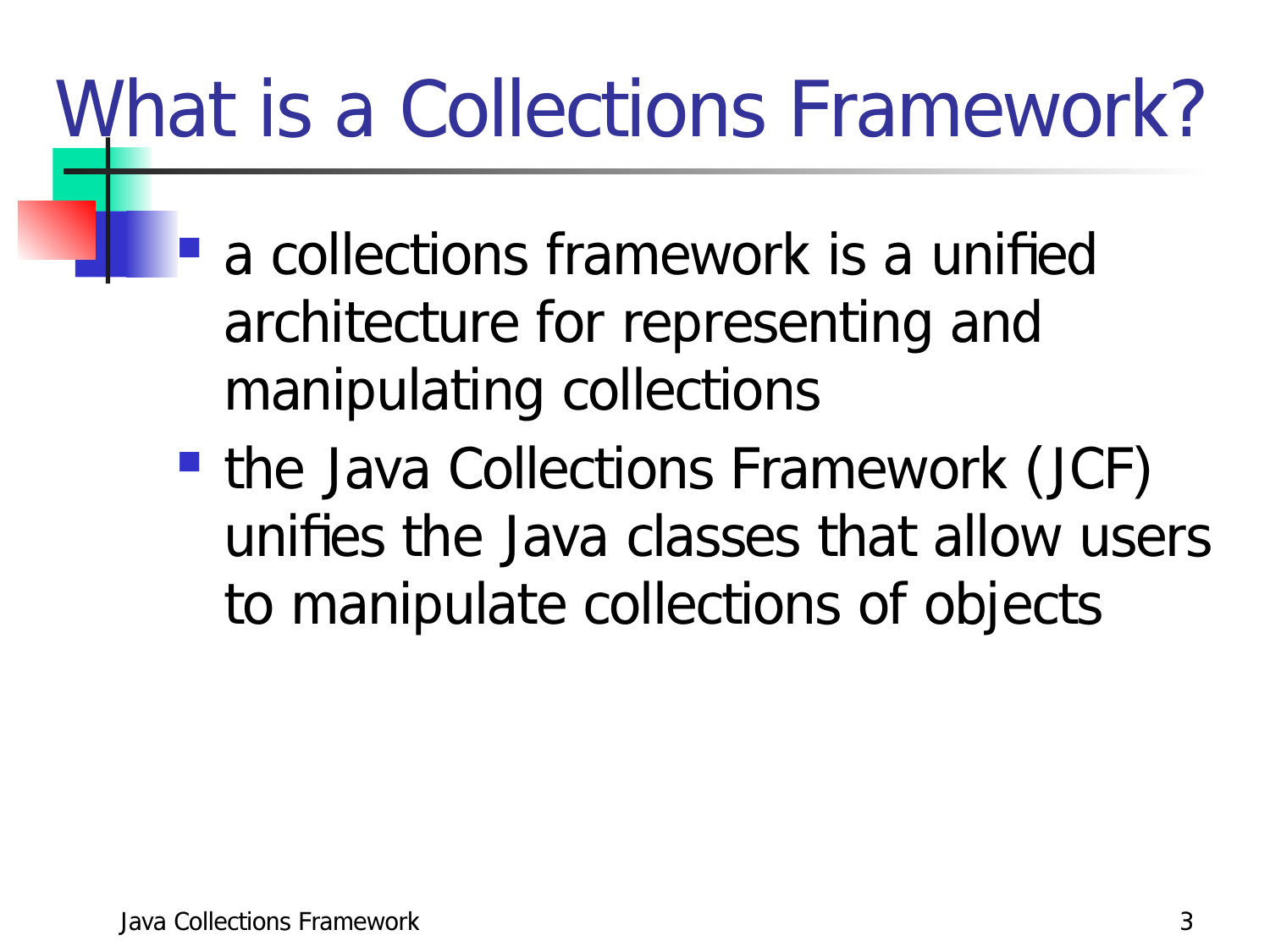

# What is a Collections Framework?
a collections framework is a unified architecture for representing and manipulating collections
the Java Collections Framework (JCF) unifies the Java classes that allow users to manipulate collections of objects

Java Collections Framework
3